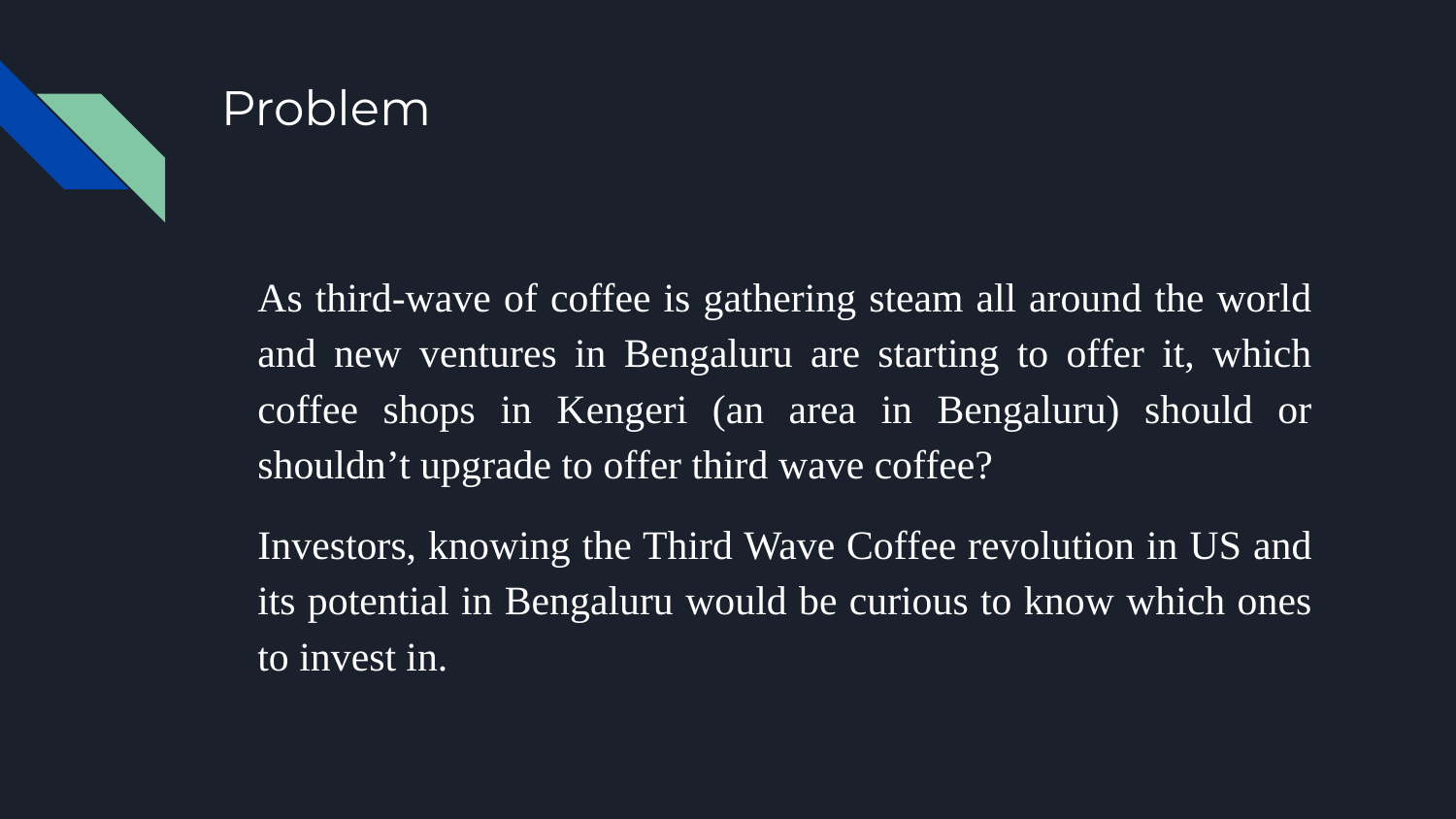

# Problem
As third-wave of coffee is gathering steam all around the world and new ventures in Bengaluru are starting to offer it, which coffee shops in Kengeri (an area in Bengaluru) should or shouldn’t upgrade to offer third wave coffee?
Investors, knowing the Third Wave Coffee revolution in US and its potential in Bengaluru would be curious to know which ones to invest in.